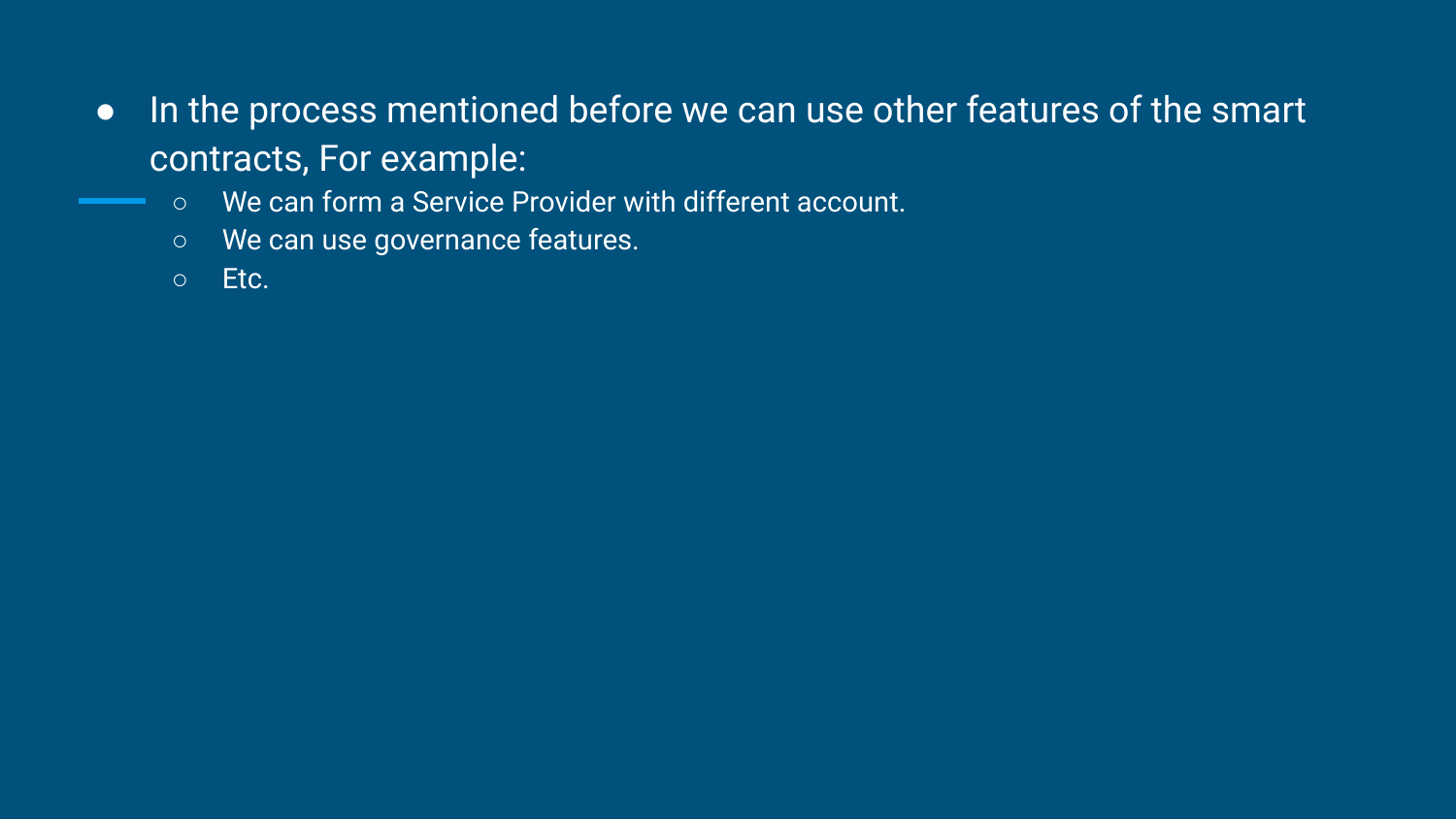

In the process mentioned before we can use other features of the smart contracts, For example:
We can form a Service Provider with different account.
We can use governance features.
Etc.